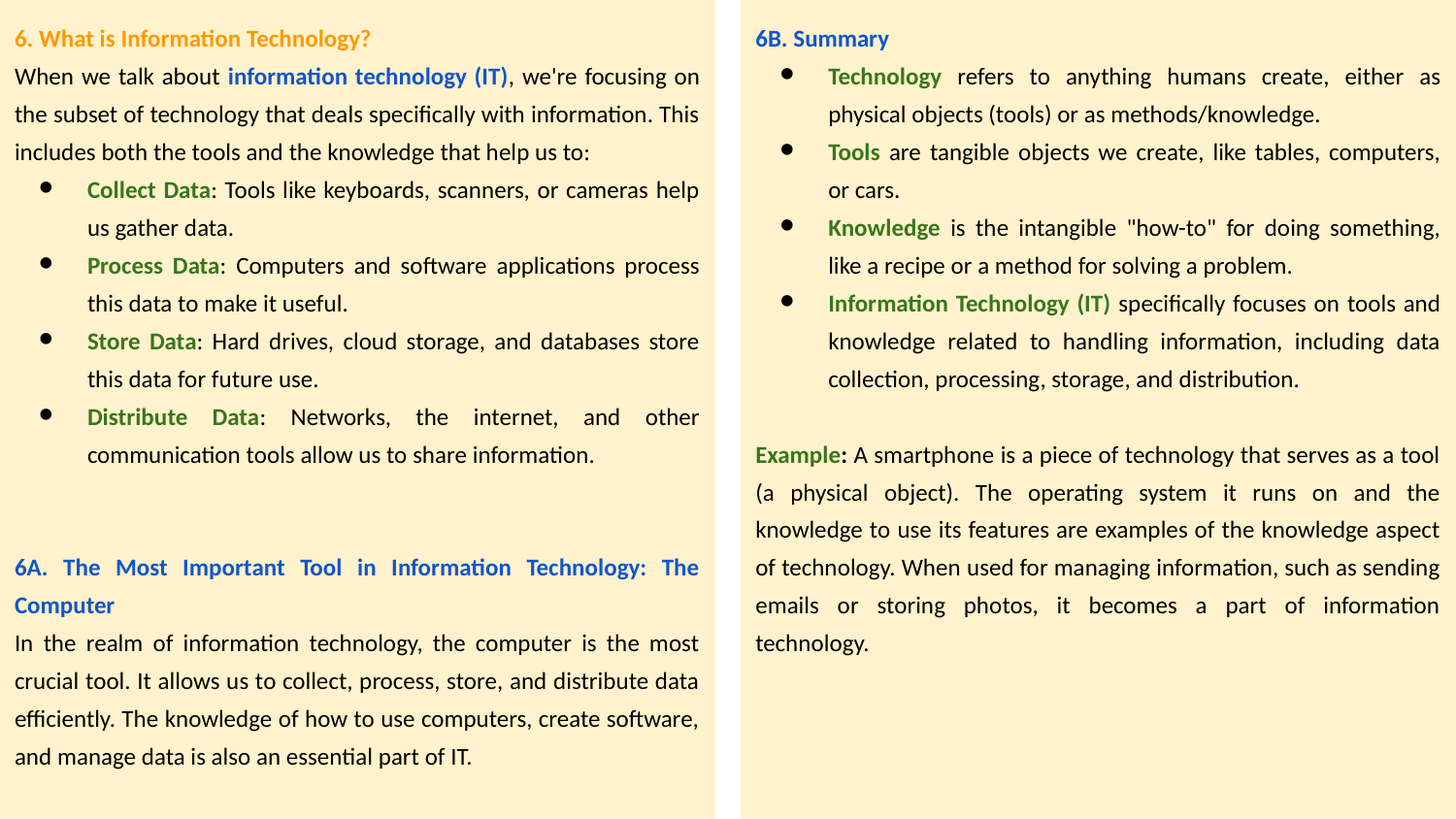

6B. Summary
Technology refers to anything humans create, either as physical objects (tools) or as methods/knowledge.
Tools are tangible objects we create, like tables, computers, or cars.
Knowledge is the intangible "how-to" for doing something, like a recipe or a method for solving a problem.
Information Technology (IT) specifically focuses on tools and knowledge related to handling information, including data collection, processing, storage, and distribution.

Example: A smartphone is a piece of technology that serves as a tool (a physical object). The operating system it runs on and the knowledge to use its features are examples of the knowledge aspect of technology. When used for managing information, such as sending emails or storing photos, it becomes a part of information technology.
6. What is Information Technology?
When we talk about information technology (IT), we're focusing on the subset of technology that deals specifically with information. This includes both the tools and the knowledge that help us to:
Collect Data: Tools like keyboards, scanners, or cameras help us gather data.
Process Data: Computers and software applications process this data to make it useful.
Store Data: Hard drives, cloud storage, and databases store this data for future use.
Distribute Data: Networks, the internet, and other communication tools allow us to share information.

6A. The Most Important Tool in Information Technology: The Computer
In the realm of information technology, the computer is the most crucial tool. It allows us to collect, process, store, and distribute data efficiently. The knowledge of how to use computers, create software, and manage data is also an essential part of IT.